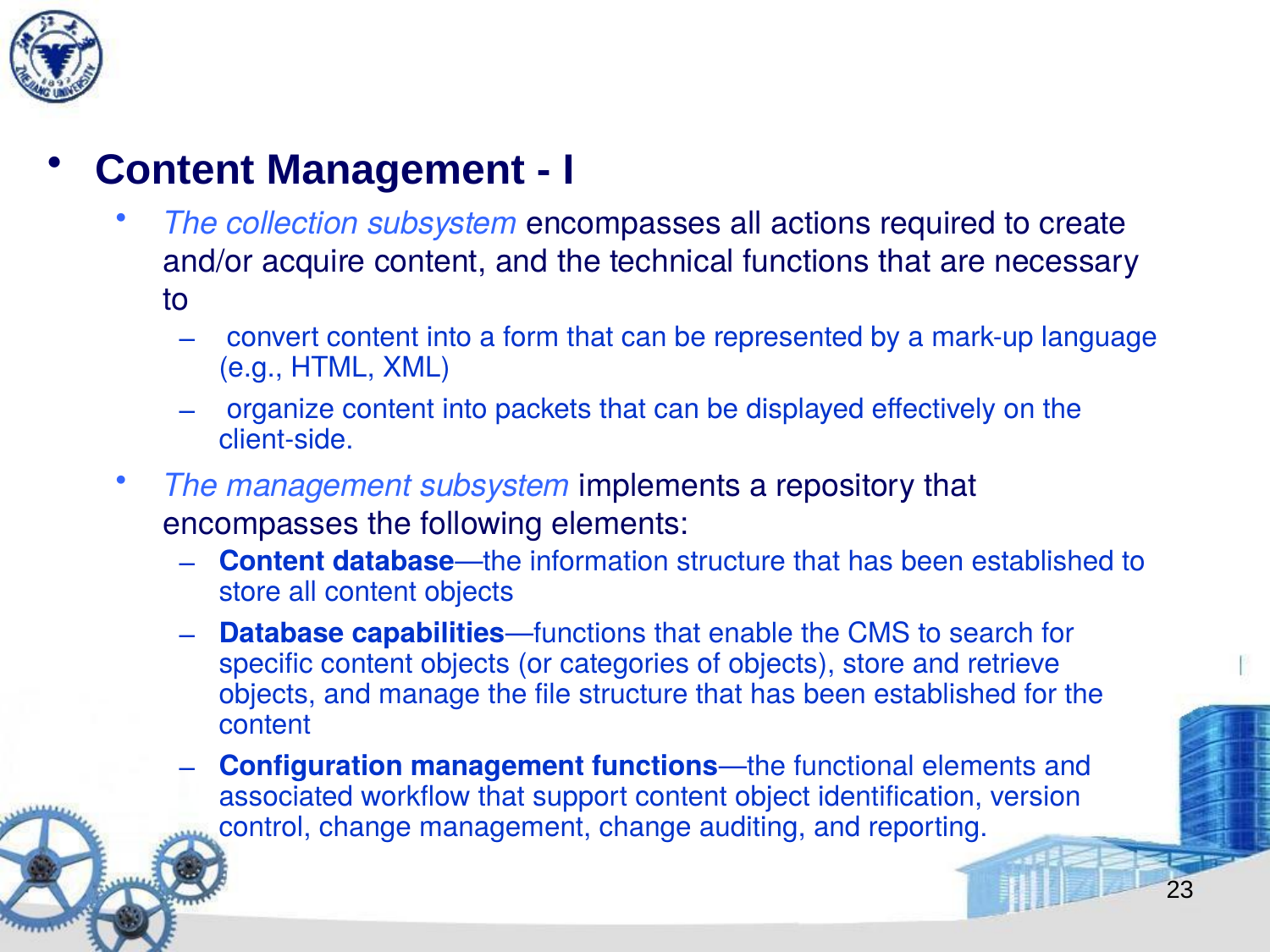

Content Management - I
The collection subsystem encompasses all actions required to create and/or acquire content, and the technical functions that are necessary to
 convert content into a form that can be represented by a mark-up language (e.g., HTML, XML)
 organize content into packets that can be displayed effectively on the client-side.
The management subsystem implements a repository that encompasses the following elements:
Content database—the information structure that has been established to store all content objects
Database capabilities—functions that enable the CMS to search for specific content objects (or categories of objects), store and retrieve objects, and manage the file structure that has been established for the content
Configuration management functions—the functional elements and associated workflow that support content object identification, version control, change management, change auditing, and reporting.
23